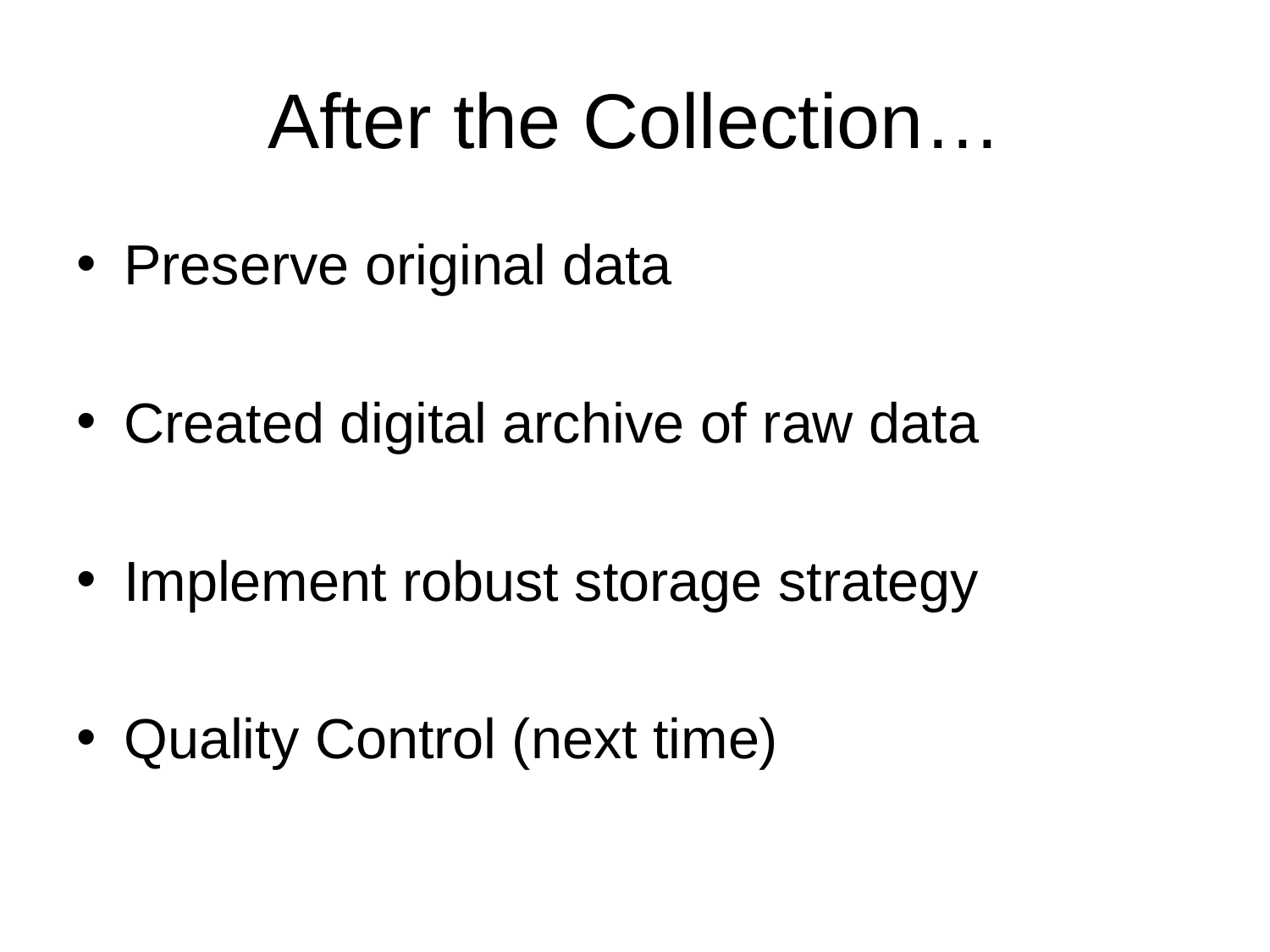

# After the Collection…
Preserve original data

Created digital archive of raw data

Implement robust storage strategy

Quality Control (next time)